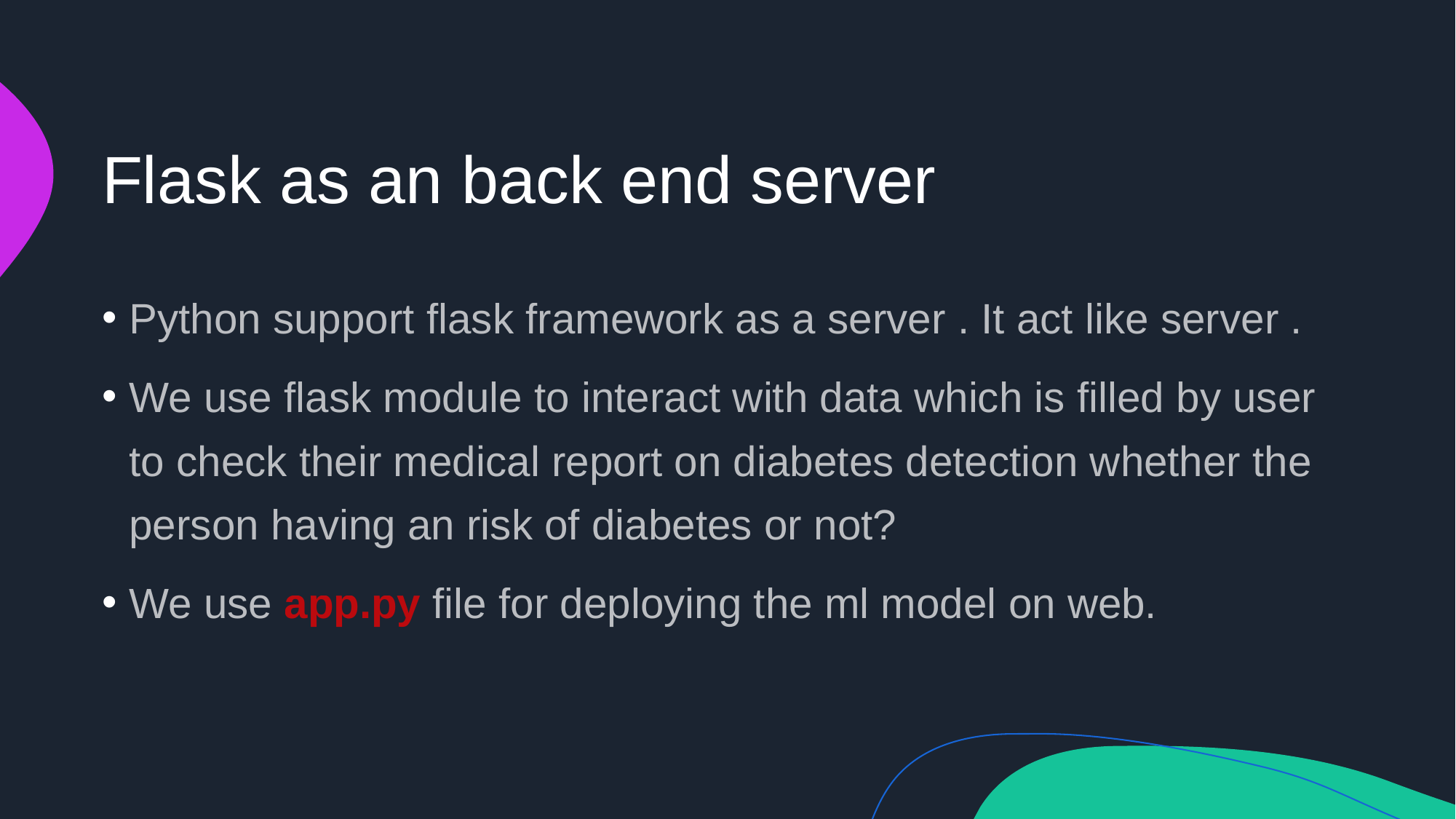

# Flask as an back end server
Python support flask framework as a server . It act like server .
We use flask module to interact with data which is filled by user to check their medical report on diabetes detection whether the person having an risk of diabetes or not?
We use app.py file for deploying the ml model on web.